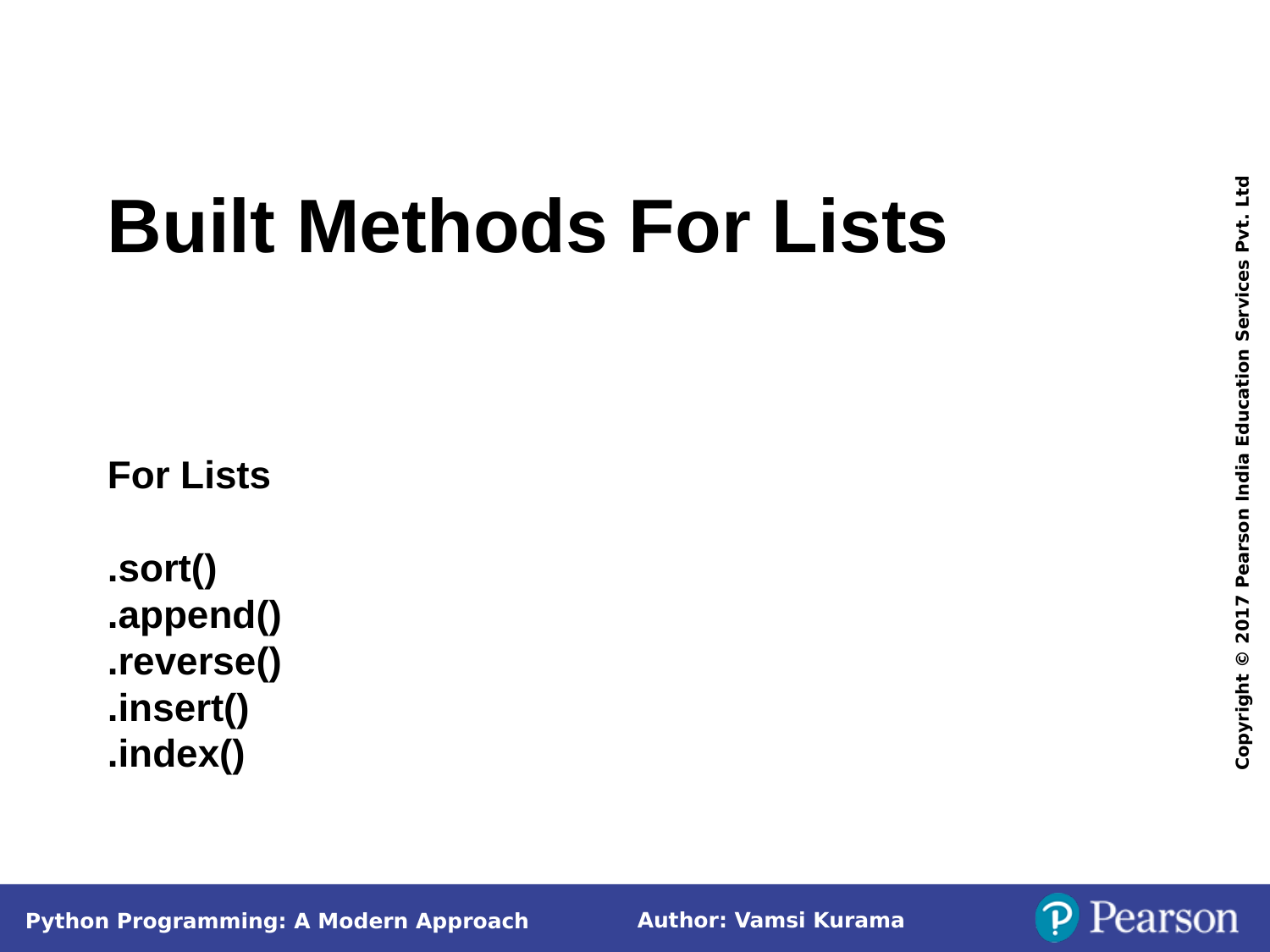

Built Methods For Lists

For Lists

.sort()
.append()
.reverse()
.insert()
.index()